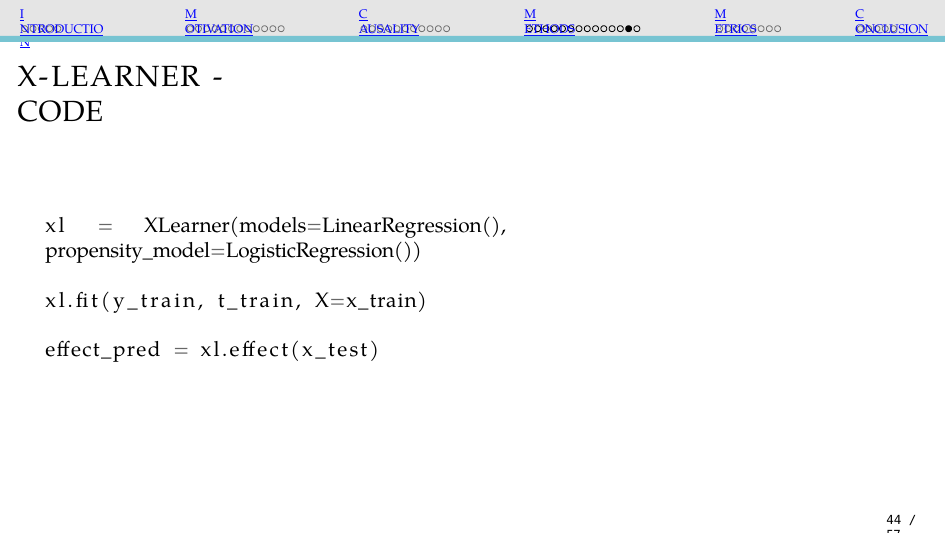

Introduction
Motivation
Causality
Methods
Metrics
Conclusion

X-Learner - Code
xl  =  XLearner(models=LinearRegression(),  propensity_model=LogisticRegression())
xl.fit(y_train, t_train, X=x_train) effect_pred = xl.effect(x_test)
44 / 57